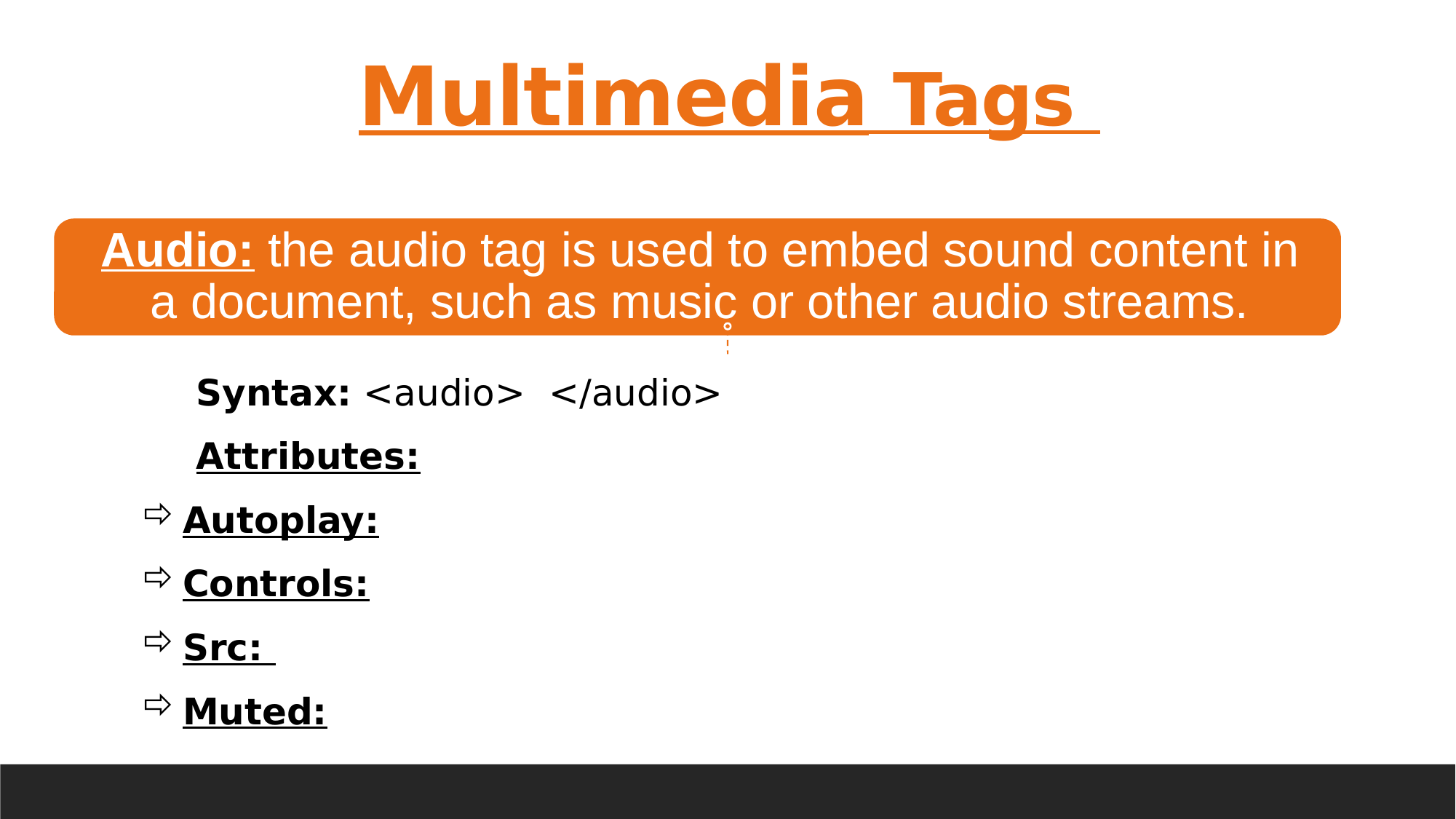

# Multimedia Tags
Audio: the audio tag is used to embed sound content in a document, such as music or other audio streams.
Syntax: <audio>  </audio>
Attributes:
Autoplay:
Controls:
Src:
Muted: